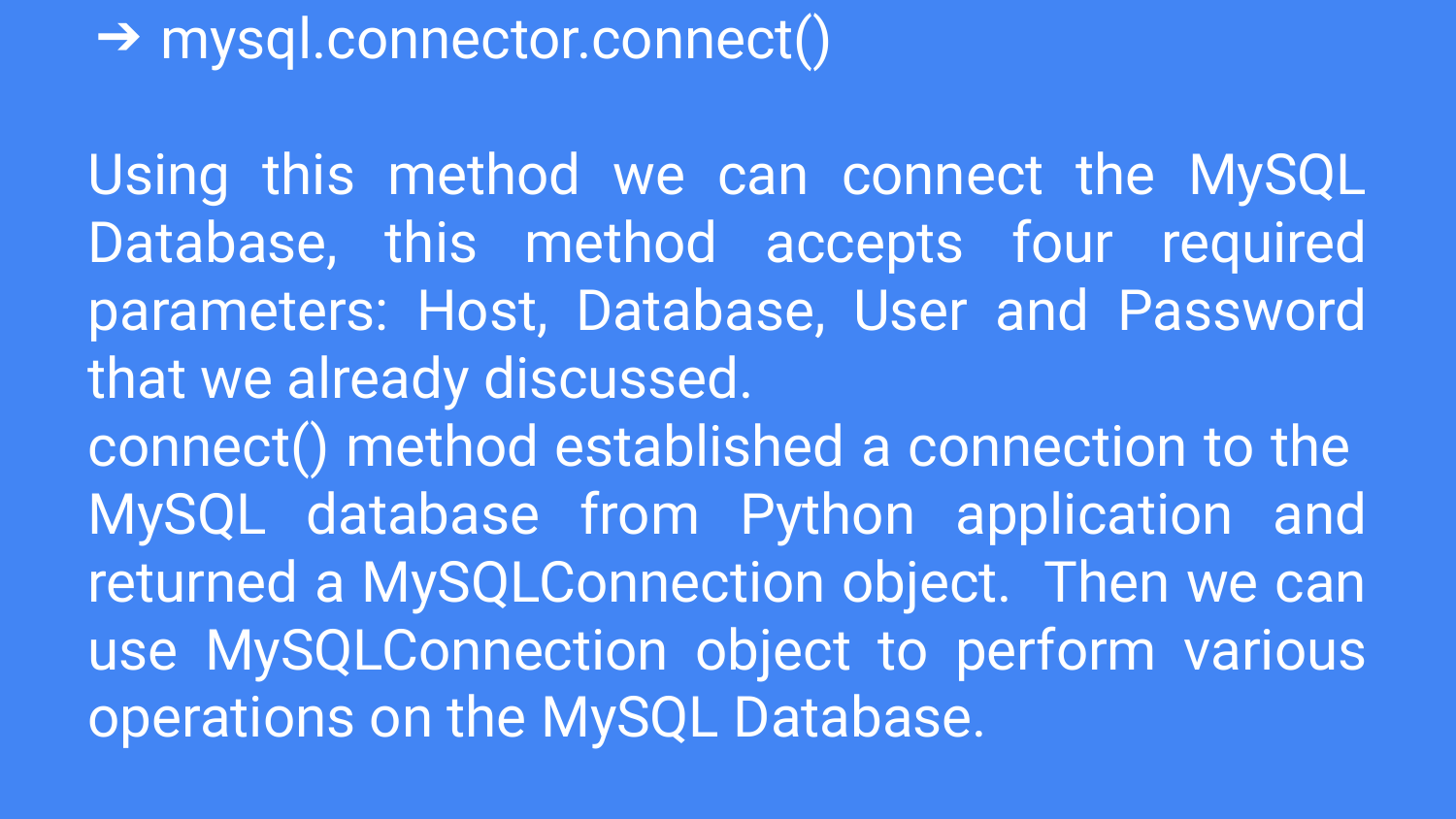

# mysql.connector.connect()

Using this method we can connect the MySQL Database, this method accepts four required parameters: Host, Database, User and Password that we already discussed.
connect() method established a connection to the  MySQL database from Python application and returned a MySQLConnection object.  Then we can use MySQLConnection object to perform various operations on the MySQL Database.